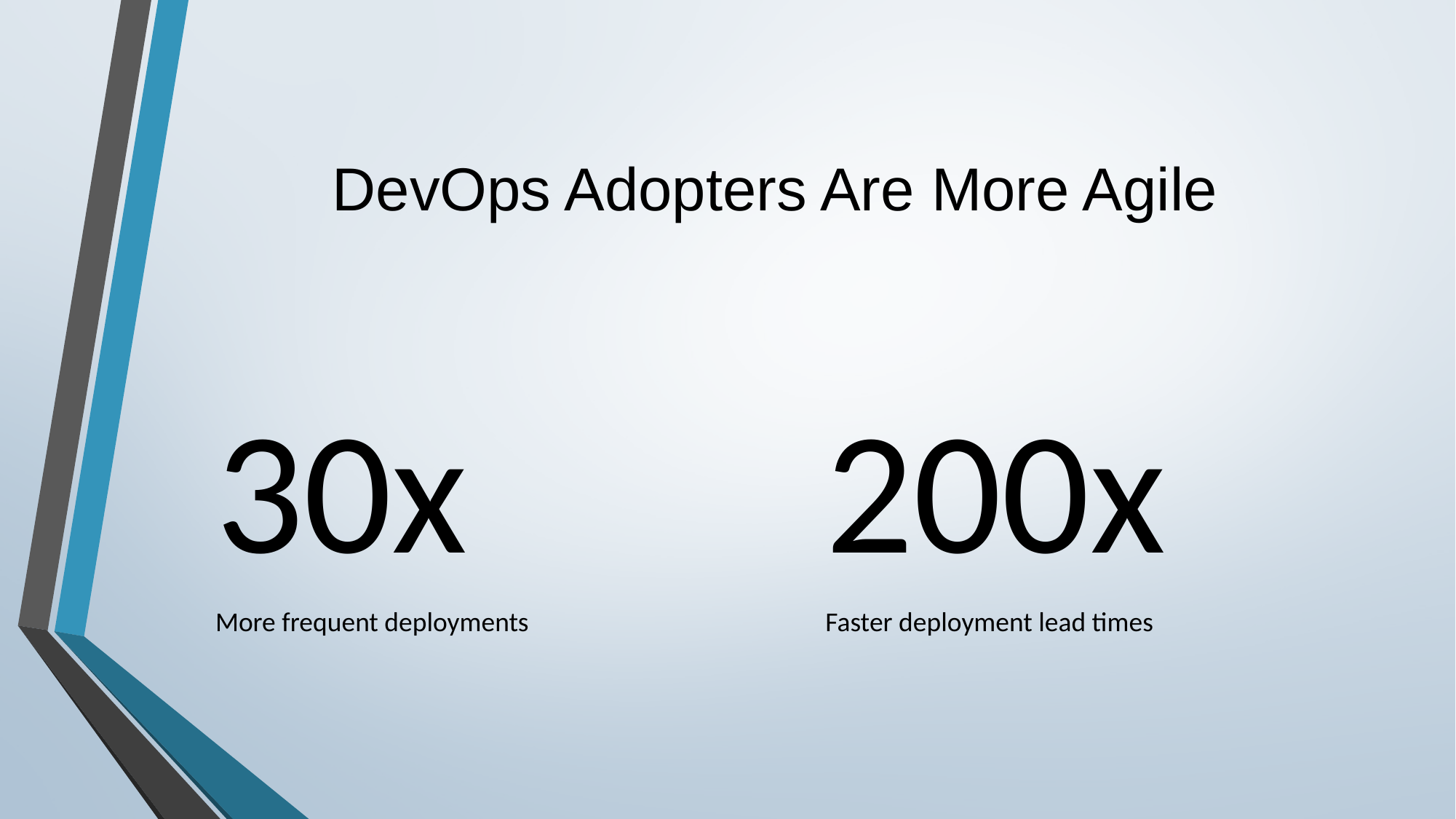

# DevOps Adopters Are More Agile
30x
More frequent deployments
200x
Faster deployment lead times